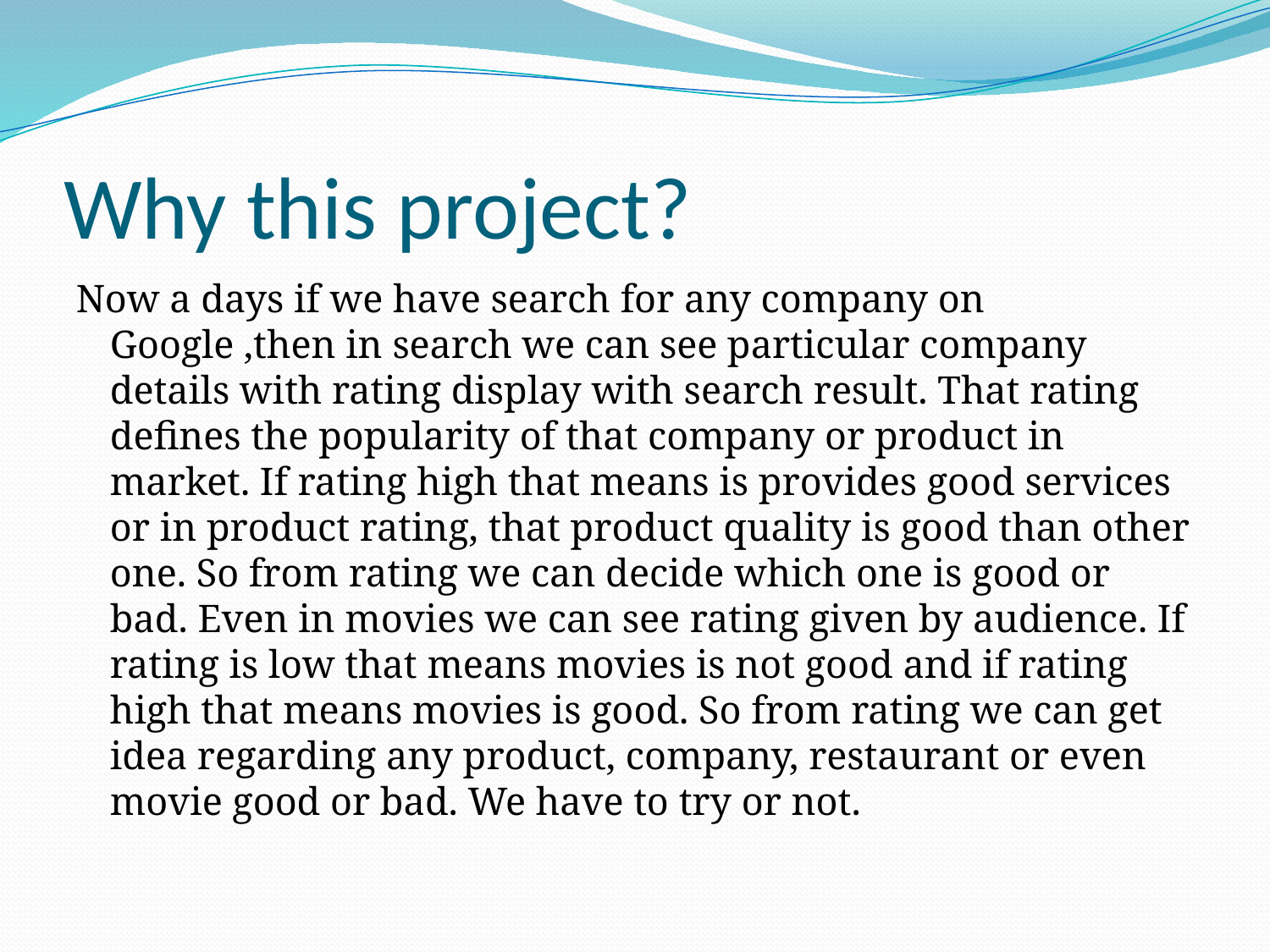

# Why this project?
Now a days if we have search for any company on Google ,then in search we can see particular company details with rating display with search result. That rating defines the popularity of that company or product in market. If rating high that means is provides good services or in product rating, that product quality is good than other one. So from rating we can decide which one is good or bad. Even in movies we can see rating given by audience. If rating is low that means movies is not good and if rating high that means movies is good. So from rating we can get idea regarding any product, company, restaurant or even movie good or bad. We have to try or not.